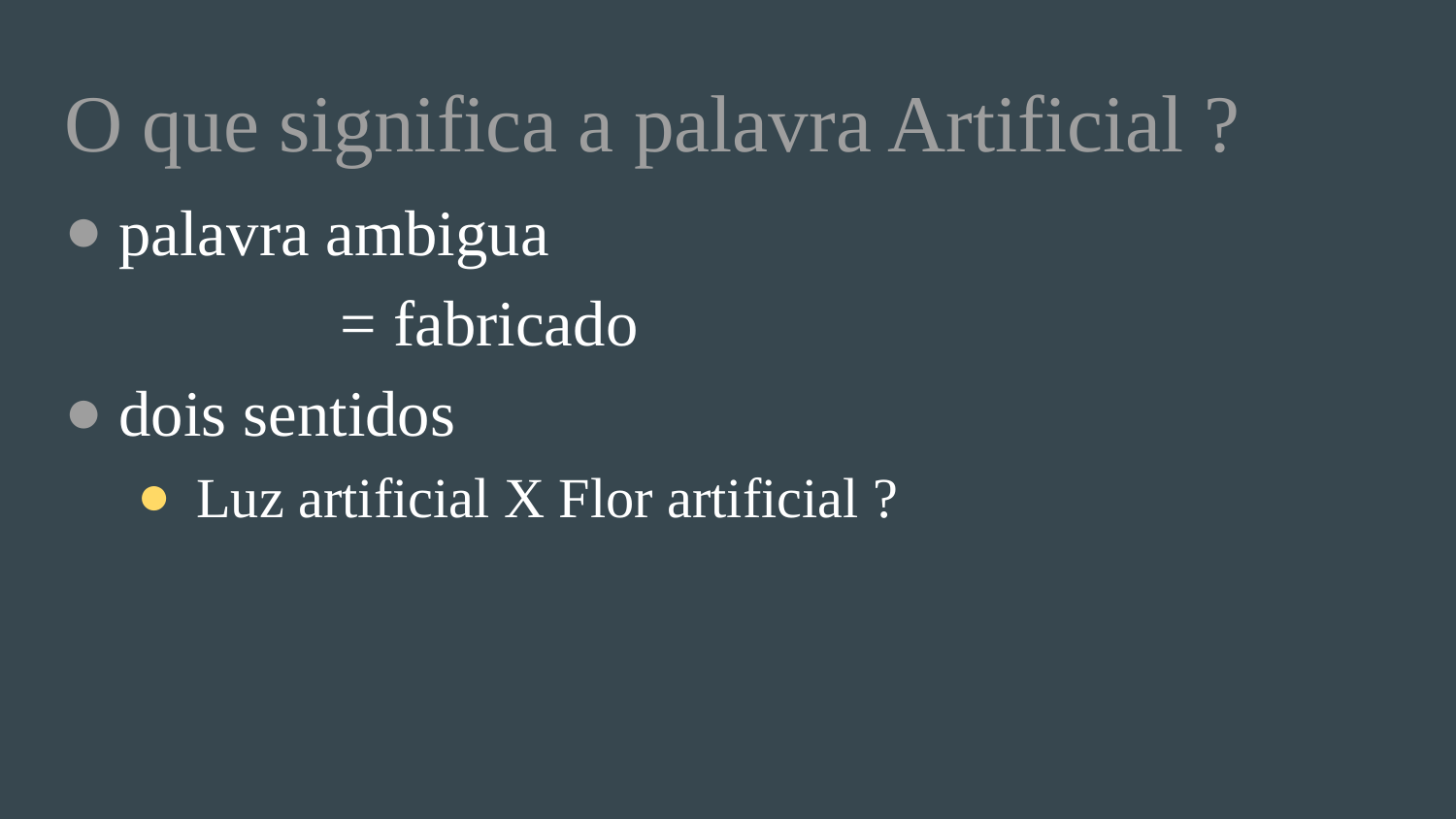

# O que significa a palavra Artificial ?
palavra ambigua
                 = fabricado
dois sentidos
 Luz artificial X Flor artificial ?